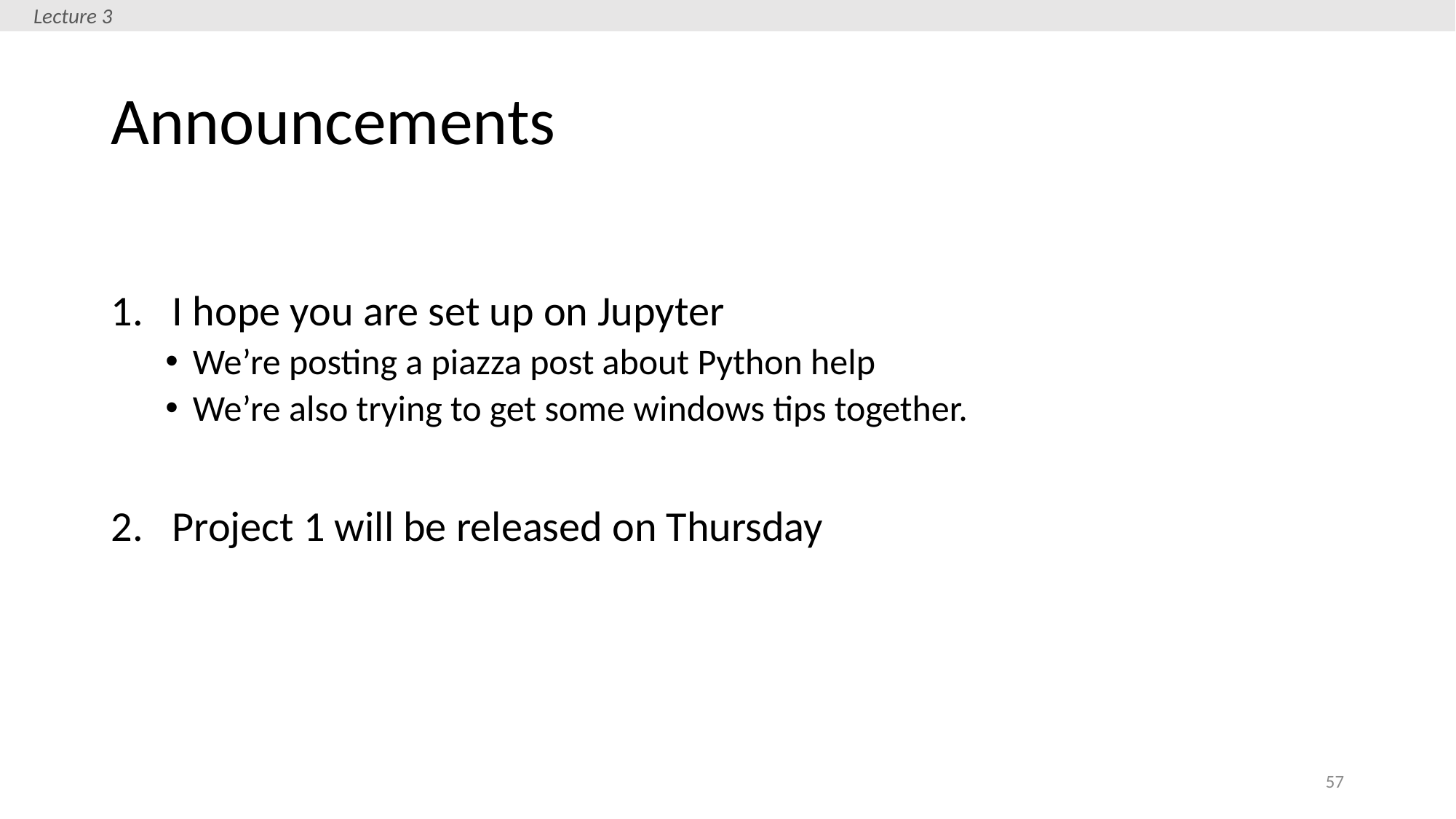

Lecture 3
# Announcements

I hope you are set up on Jupyter
We’re posting a piazza post about Python help
We’re also trying to get some windows tips together.

Project 1 will be released on Thursday

57